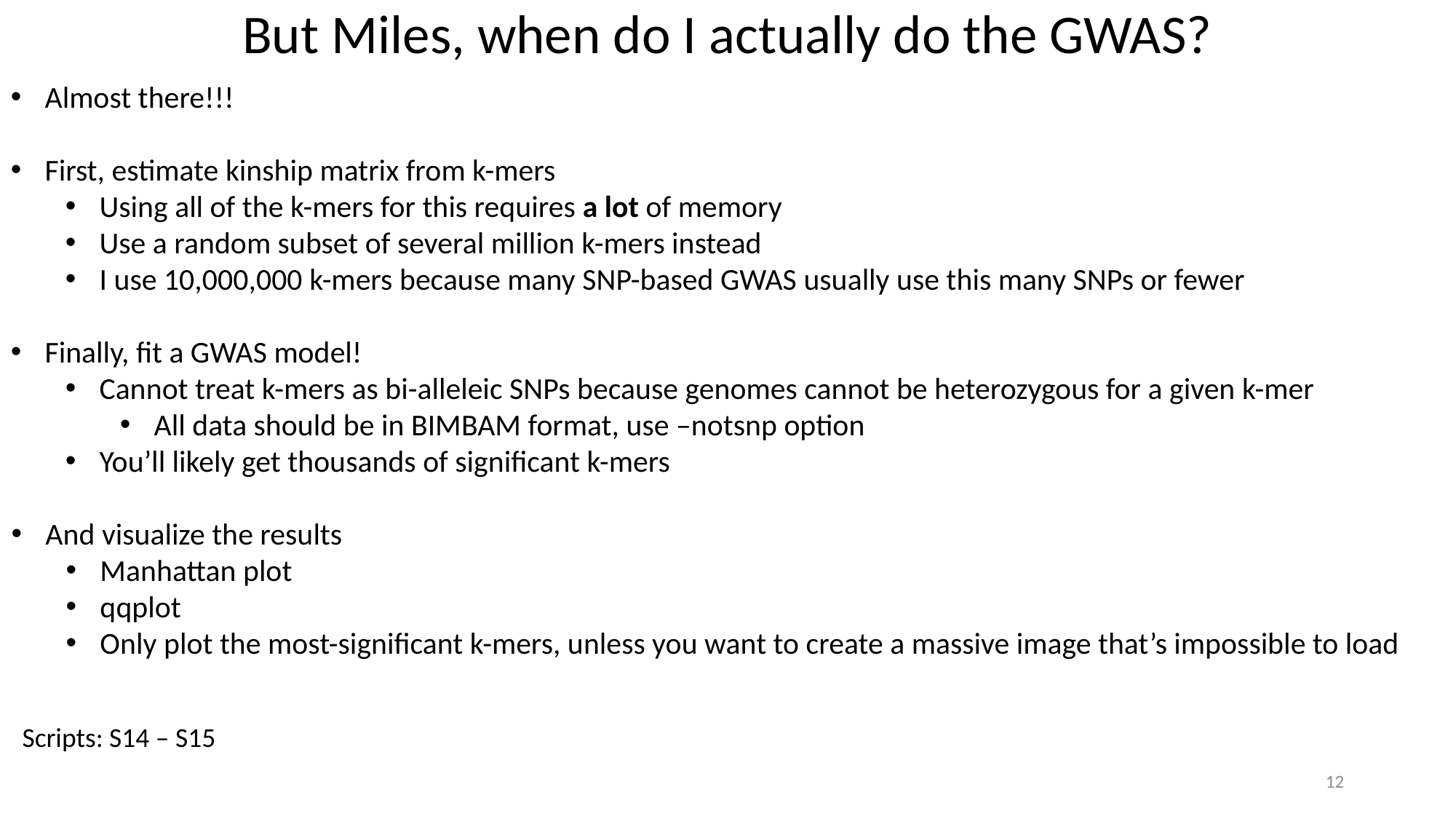

But Miles, when do I actually do the GWAS?
Almost there!!!

First, estimate kinship matrix from k-mers
Using all of the k-mers for this requires a lot of memory
Use a random subset of several million k-mers instead
I use 10,000,000 k-mers because many SNP-based GWAS usually use this many SNPs or fewer

Finally, fit a GWAS model!
Cannot treat k-mers as bi-alleleic SNPs because genomes cannot be heterozygous for a given k-mer
All data should be in BIMBAM format, use –notsnp option
You’ll likely get thousands of significant k-mers

And visualize the results
Manhattan plot
qqplot
Only plot the most-significant k-mers, unless you want to create a massive image that’s impossible to load
Scripts: S14 – S15
12